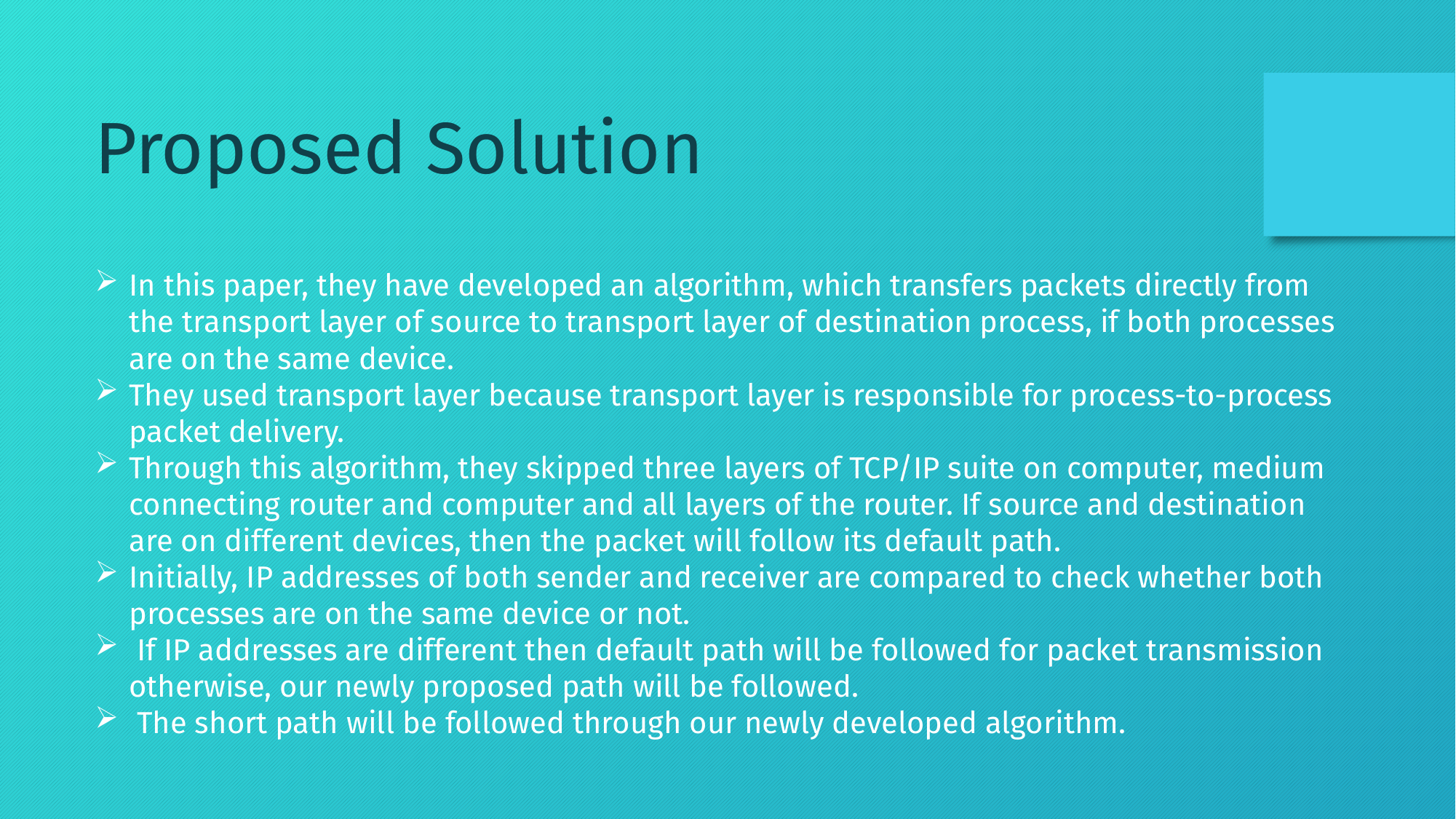

Proposed Solution
In this paper, they have developed an algorithm, which transfers packets directly from the transport layer of source to transport layer of destination process, if both processes are on the same device.
They used transport layer because transport layer is responsible for process-to-process packet delivery.
Through this algorithm, they skipped three layers of TCP/IP suite on computer, medium connecting router and computer and all layers of the router. If source and destination are on different devices, then the packet will follow its default path.
Initially, IP addresses of both sender and receiver are compared to check whether both processes are on the same device or not.
 If IP addresses are different then default path will be followed for packet transmission otherwise, our newly proposed path will be followed.
 The short path will be followed through our newly developed algorithm.